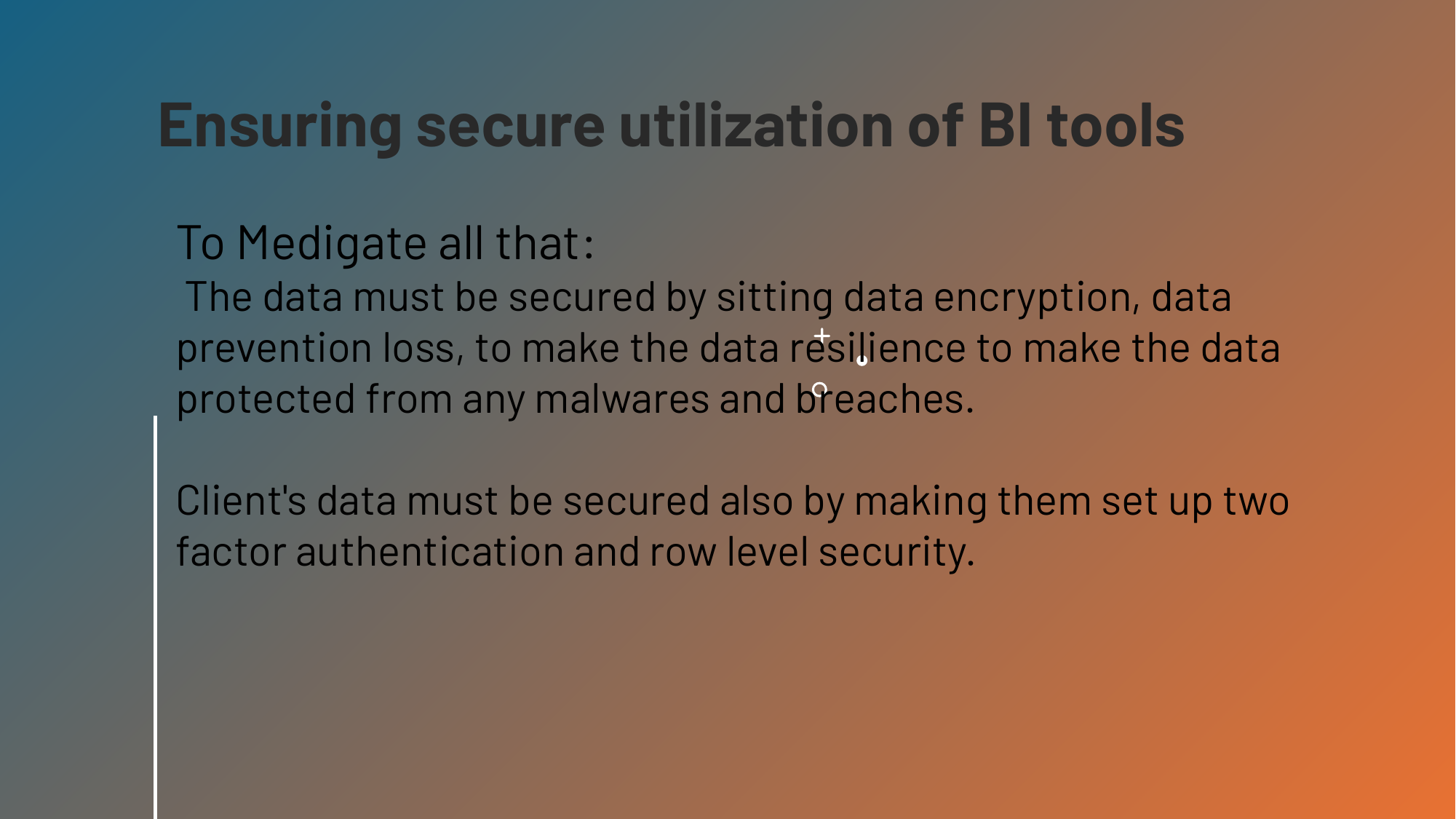

# Ensuring secure utilization of BI tools
To Medigate all that:
 The data must be secured by sitting data encryption, data prevention loss, to make the data resilience to make the data protected from any malwares and breaches.

Client's data must be secured also by making them set up two factor authentication and row level security.